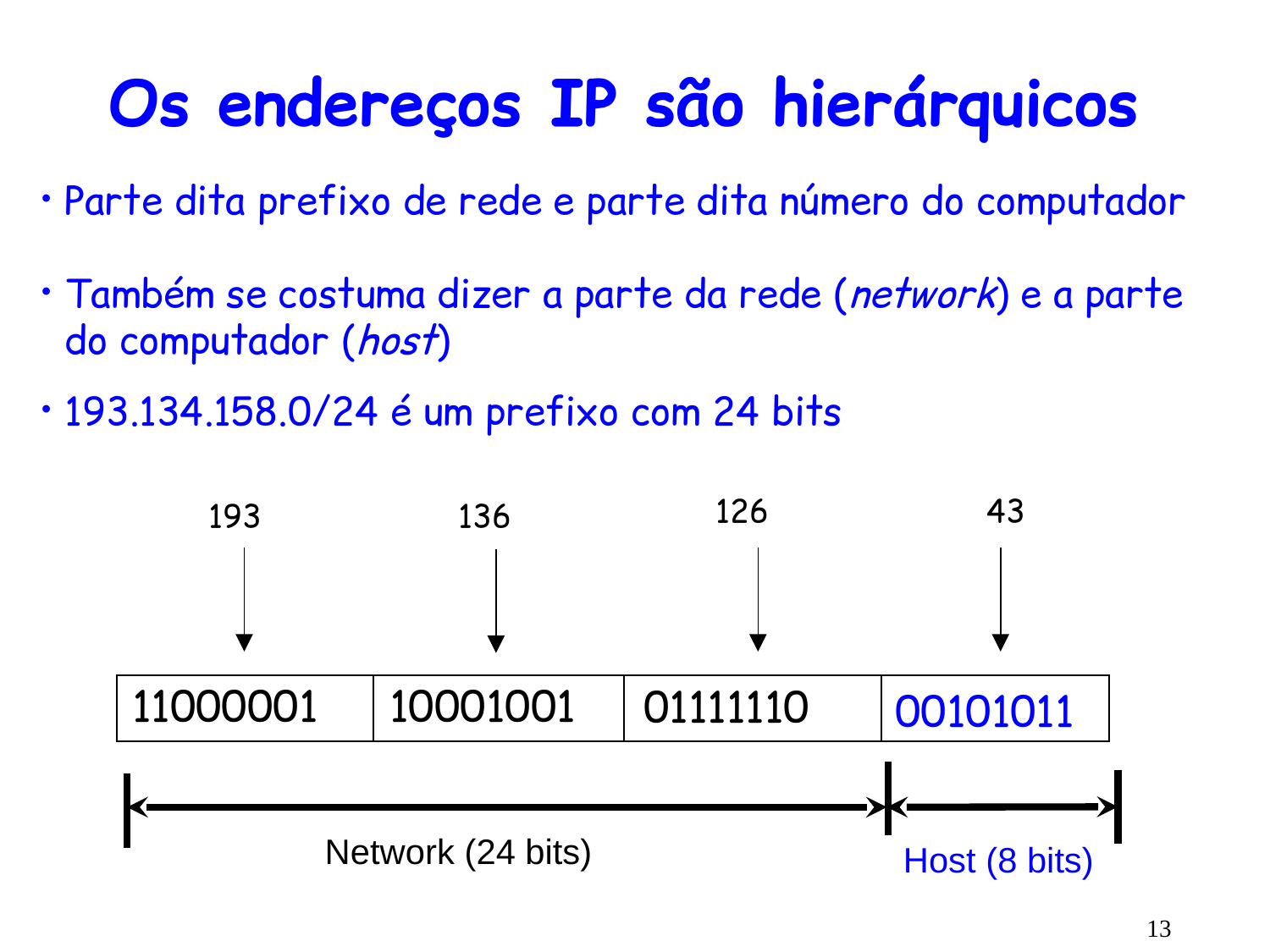

# Os endereços IP são hierárquicos
Parte dita prefixo de rede e parte dita número do computador

Também se costuma dizer a parte da rede (network) e a parte do computador (host)
193.134.158.0/24 é um prefixo com 24 bits
43
126
193
136
11000001
10001001
01111110

00101011
Network (24 bits)
Host (8 bits)
13